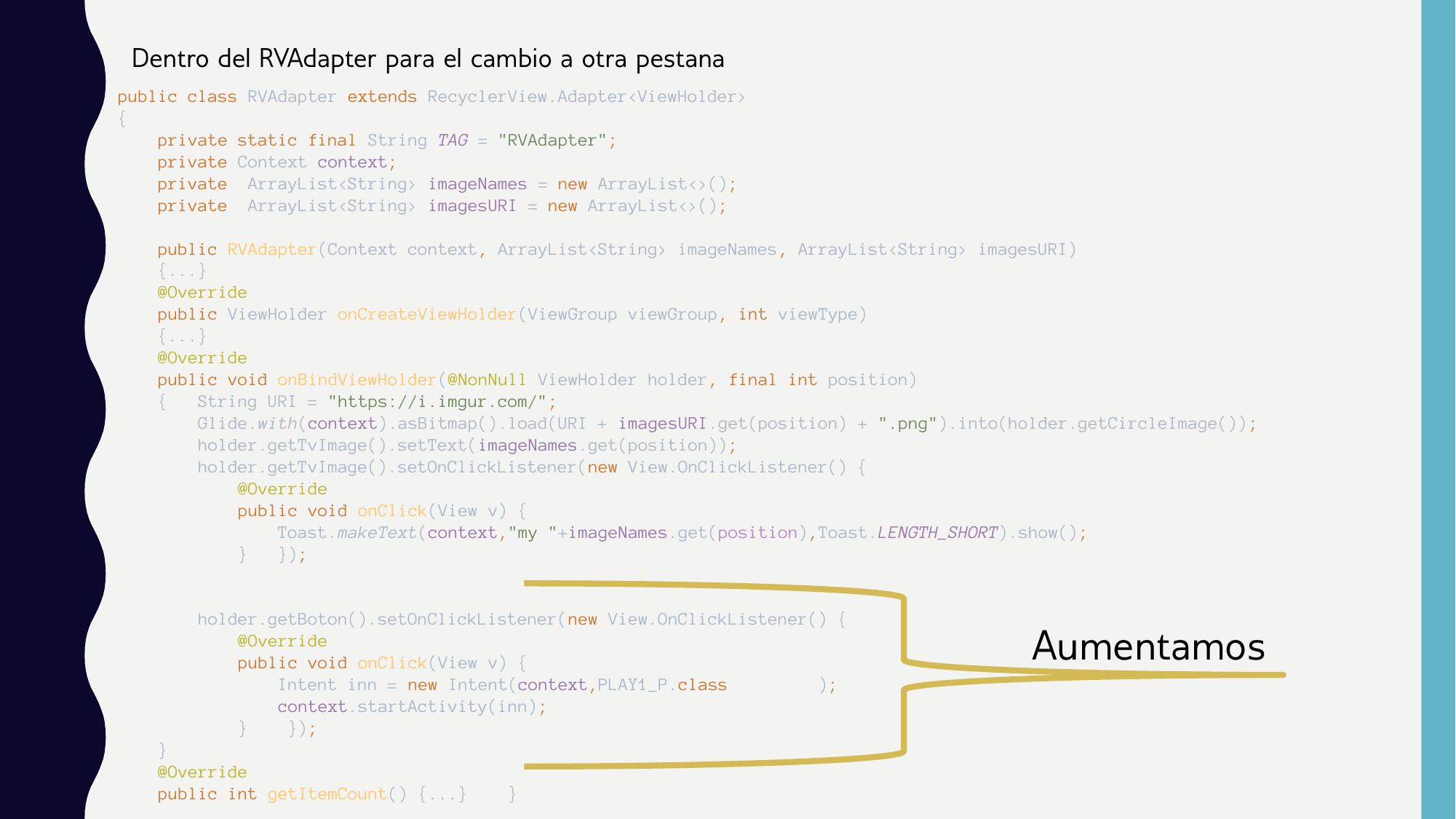

Dentro del RVAdapter para el cambio a otra pestana
public class RVAdapter extends RecyclerView.Adapter<ViewHolder>
{
    private static final String TAG = "RVAdapter";
    private Context context;
    private  ArrayList<String> imageNames = new ArrayList<>();
    private  ArrayList<String> imagesURI = new ArrayList<>();
    public RVAdapter(Context context, ArrayList<String> imageNames, ArrayList<String> imagesURI)
    {...}
    @Override
    public ViewHolder onCreateViewHolder(ViewGroup viewGroup, int viewType)
    {...}
    @Override
    public void onBindViewHolder(@NonNull ViewHolder holder, final int position)
    {   String URI = "https://i.imgur.com/";
        Glide.with(context).asBitmap().load(URI + imagesURI.get(position) + ".png").into(holder.getCircleImage());
        holder.getTvImage().setText(imageNames.get(position));
        holder.getTvImage().setOnClickListener(new View.OnClickListener() {
            @Override
            public void onClick(View v) {
                Toast.makeText(context,"my "+imageNames.get(position),Toast.LENGTH_SHORT).show();
            }   });
        holder.getBoton().setOnClickListener(new View.OnClickListener() {
            @Override
            public void onClick(View v) {
                Intent inn = new Intent(context,PLAY1_P.class         );
                context.startActivity(inn);
            }    });
    }
    @Override
    public int getItemCount() {...}    }

Aumentamos